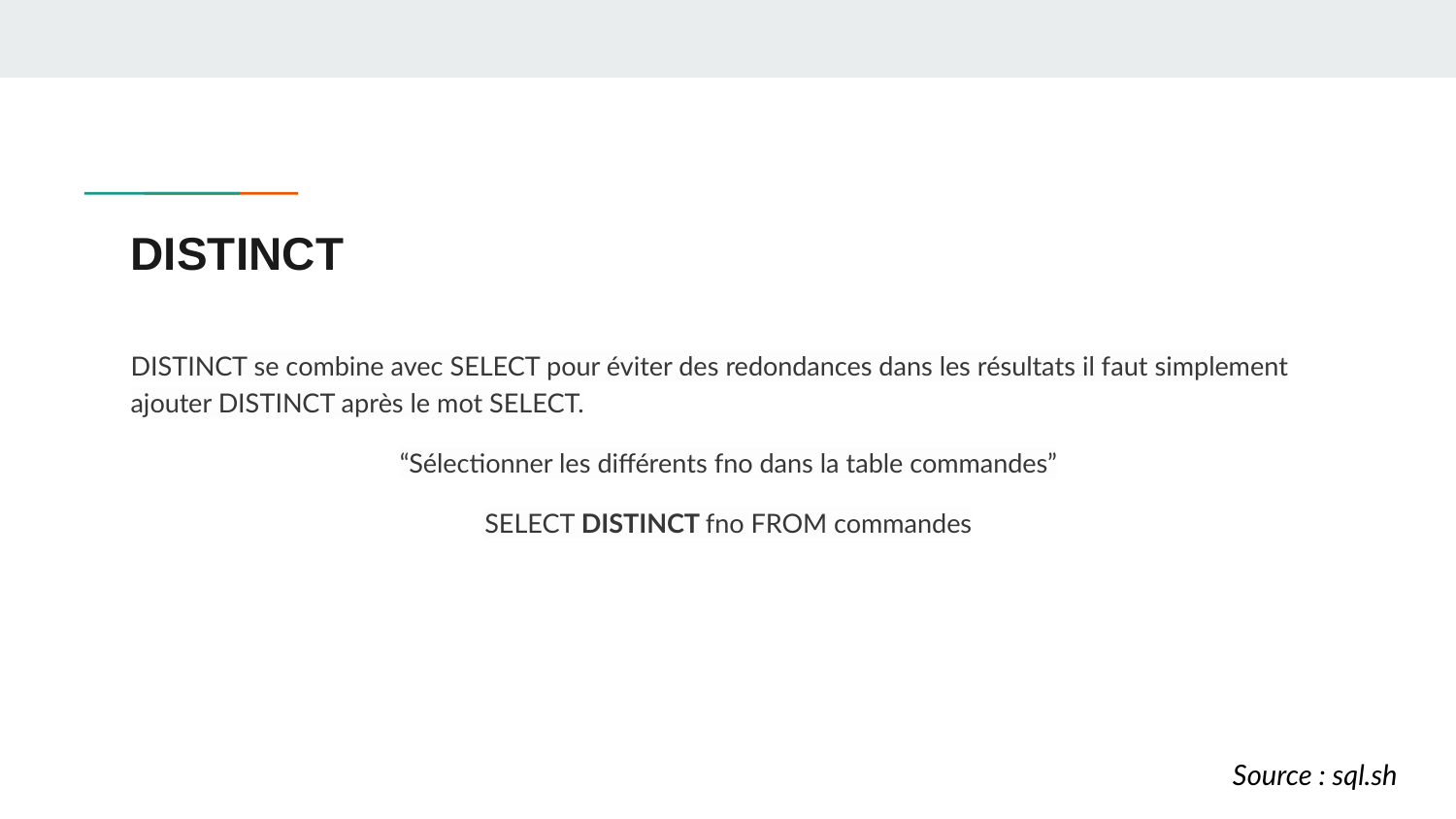

# DISTINCT
DISTINCT se combine avec SELECT pour éviter des redondances dans les résultats il faut simplement ajouter DISTINCT après le mot SELECT.
“Sélectionner les différents fno dans la table commandes”
SELECT DISTINCT fno FROM commandes
Source : sql.sh